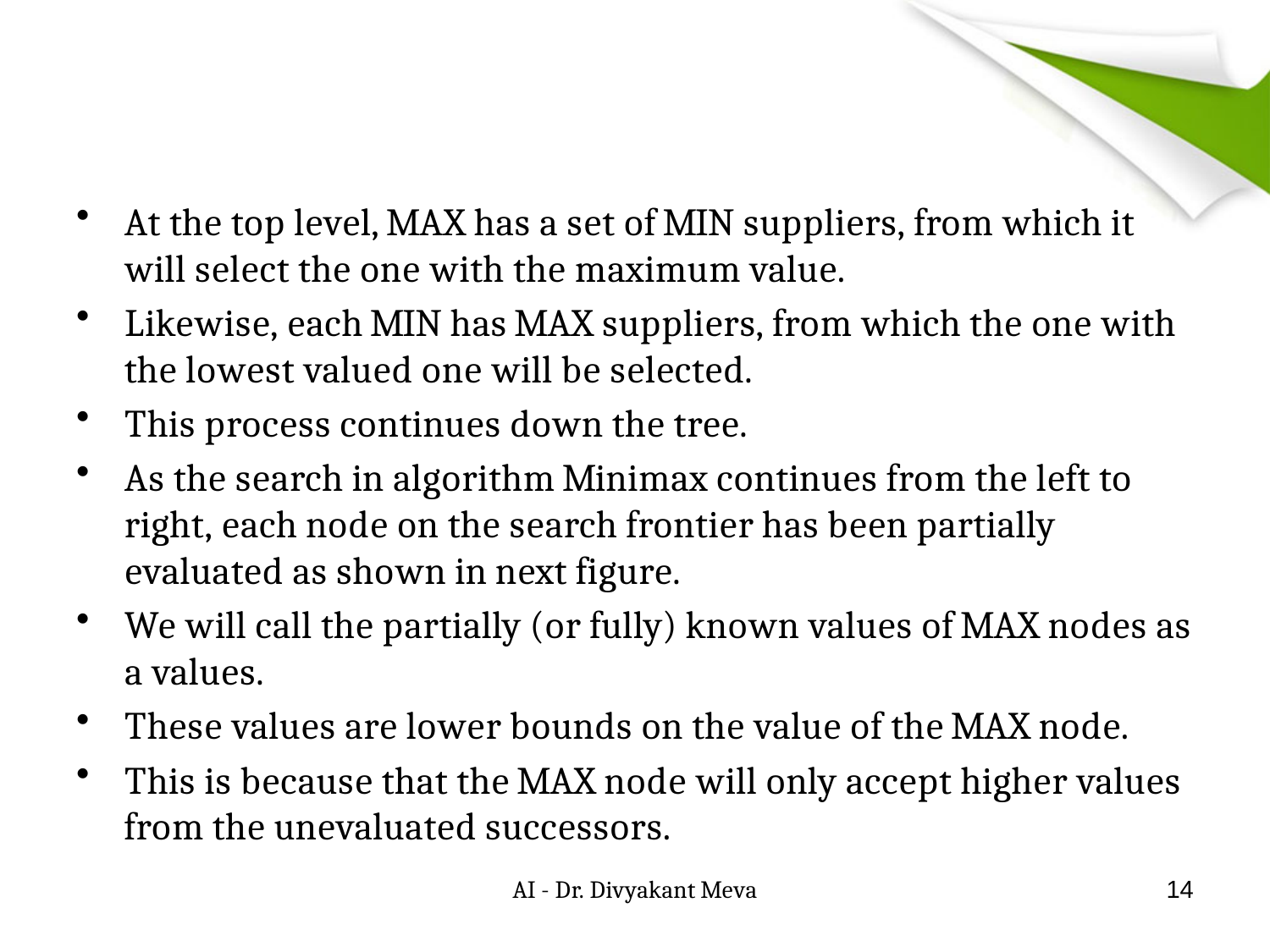

#
At the top level, MAX has a set of MIN suppliers, from which it will select the one with the maximum value.
Likewise, each MIN has MAX suppliers, from which the one with the lowest valued one will be selected.
This process continues down the tree.
As the search in algorithm Minimax continues from the left to right, each node on the search frontier has been partially evaluated as shown in next figure.
We will call the partially (or fully) known values of MAX nodes as a values.
These values are lower bounds on the value of the MAX node.
This is because that the MAX node will only accept higher values from the unevaluated successors.
AI - Dr. Divyakant Meva
14